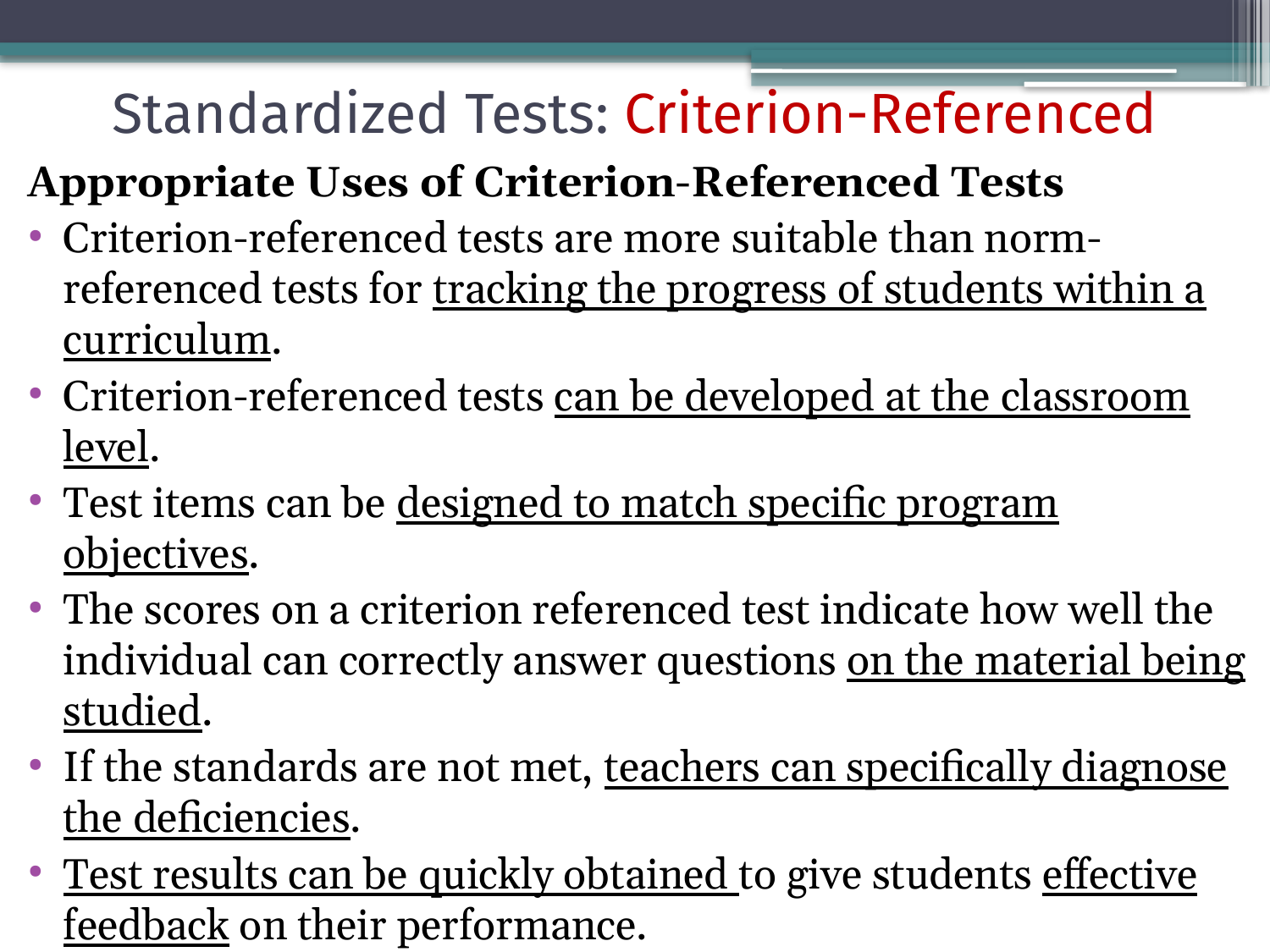

# Standardized Tests: Criterion-Referenced
Appropriate Uses of Criterion-Referenced Tests
Criterion-referenced tests are more suitable than norm-referenced tests for tracking the progress of students within a curriculum.
Criterion-referenced tests can be developed at the classroom level.
Test items can be designed to match specific program objectives.
The scores on a criterion referenced test indicate how well the individual can correctly answer questions on the material being studied.
If the standards are not met, teachers can specifically diagnose the deficiencies.
Test results can be quickly obtained to give students effective feedback on their performance.